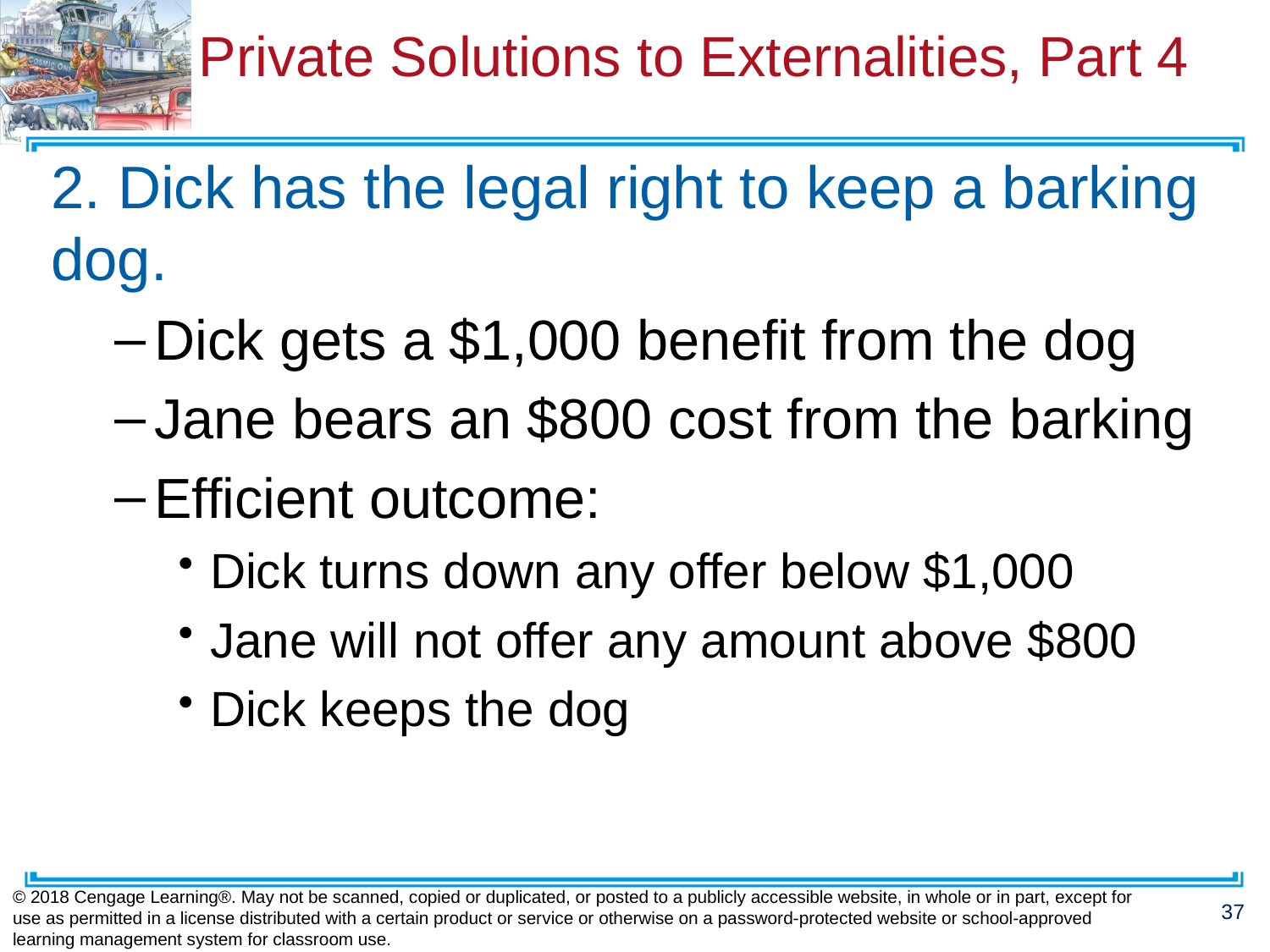

# Private Solutions to Externalities, Part 4
2. Dick has the legal right to keep a barking dog.
Dick gets a $1,000 benefit from the dog
Jane bears an $800 cost from the barking
Efficient outcome:
Dick turns down any offer below $1,000
Jane will not offer any amount above $800
Dick keeps the dog
© 2018 Cengage Learning®. May not be scanned, copied or duplicated, or posted to a publicly accessible website, in whole or in part, except for use as permitted in a license distributed with a certain product or service or otherwise on a password-protected website or school-approved learning management system for classroom use.
37